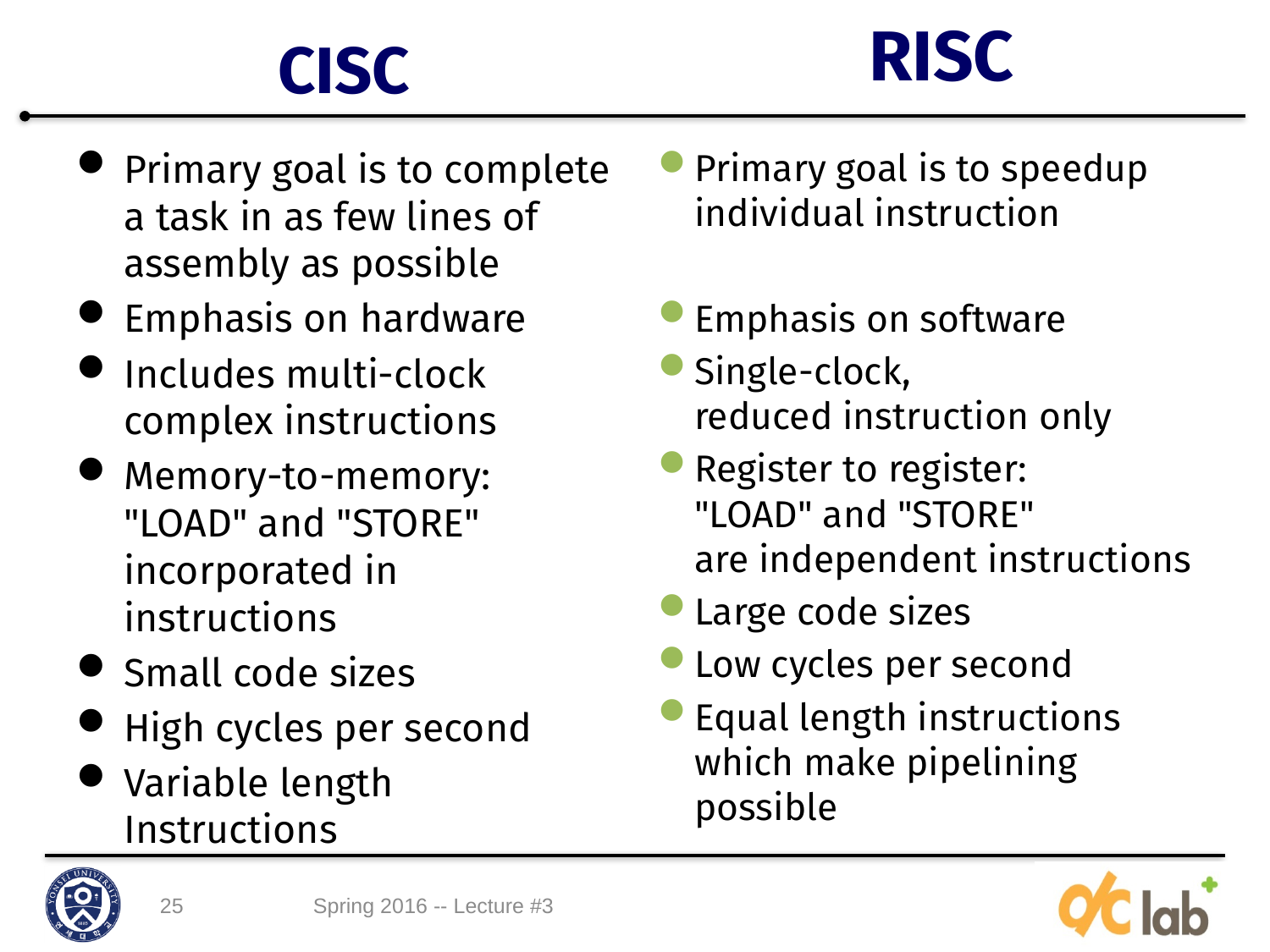

RISC
CISC
Primary goal is to complete a task in as few lines of assembly as possible
Emphasis on hardware
Includes multi-clock
complex instructions
Memory-to-memory:
"LOAD" and "STORE"
incorporated in instructions
Small code sizes
High cycles per second
Variable length Instructions

Primary goal is to speedup individual instruction

Emphasis on software
Single-clock,
reduced instruction only
Register to register:
"LOAD" and "STORE"
are independent instructions
Large code sizes
Low cycles per second
Equal length instructions which make pipelining possible

25
Spring 2016 -- Lecture #3